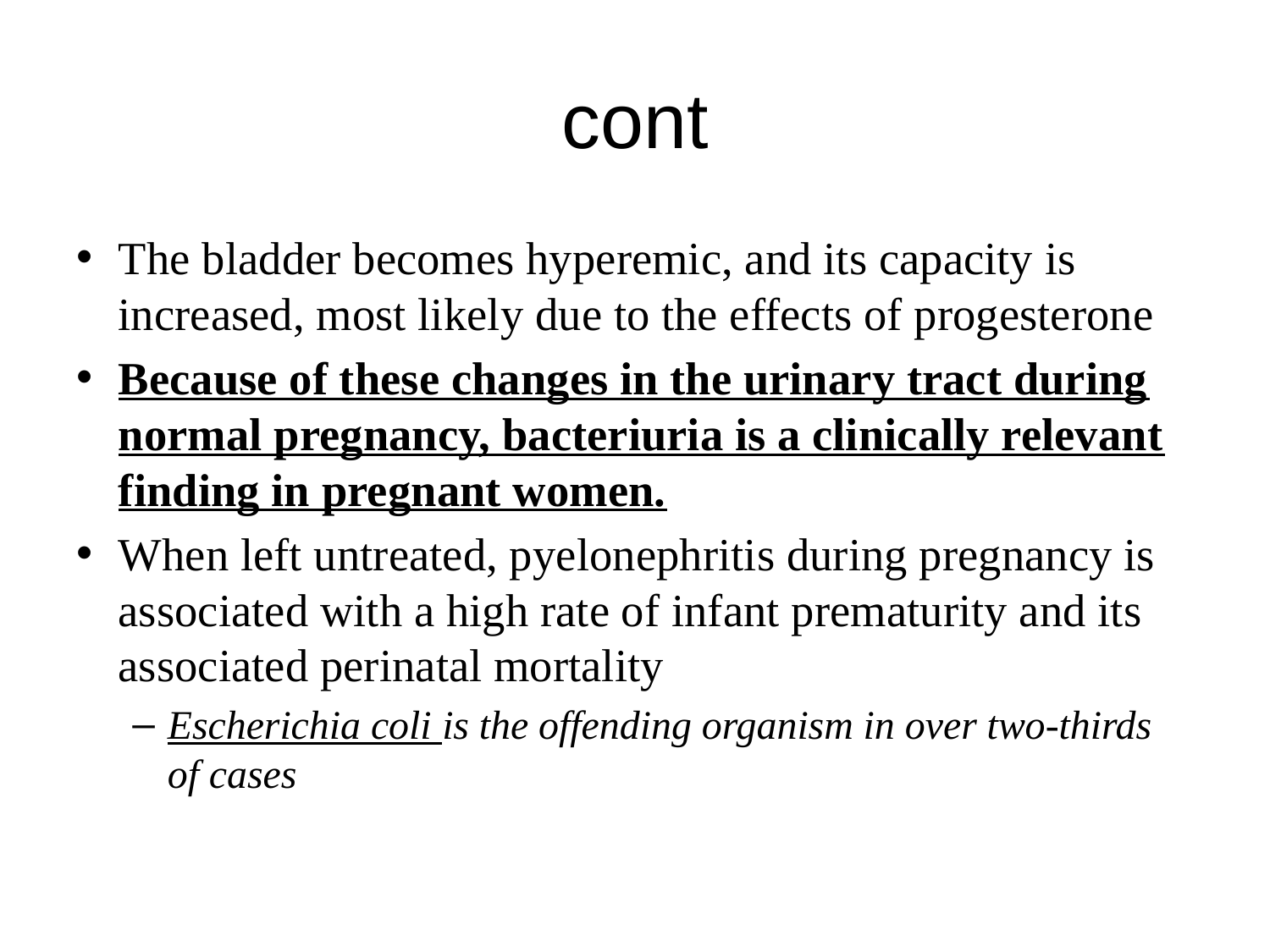

# cont
The bladder becomes hyperemic, and its capacity is increased, most likely due to the effects of progesterone
Because of these changes in the urinary tract during normal pregnancy, bacteriuria is a clinically relevant finding in pregnant women.
When left untreated, pyelonephritis during pregnancy is associated with a high rate of infant prematurity and its associated perinatal mortality
Escherichia coli is the offending organism in over two-thirds of cases